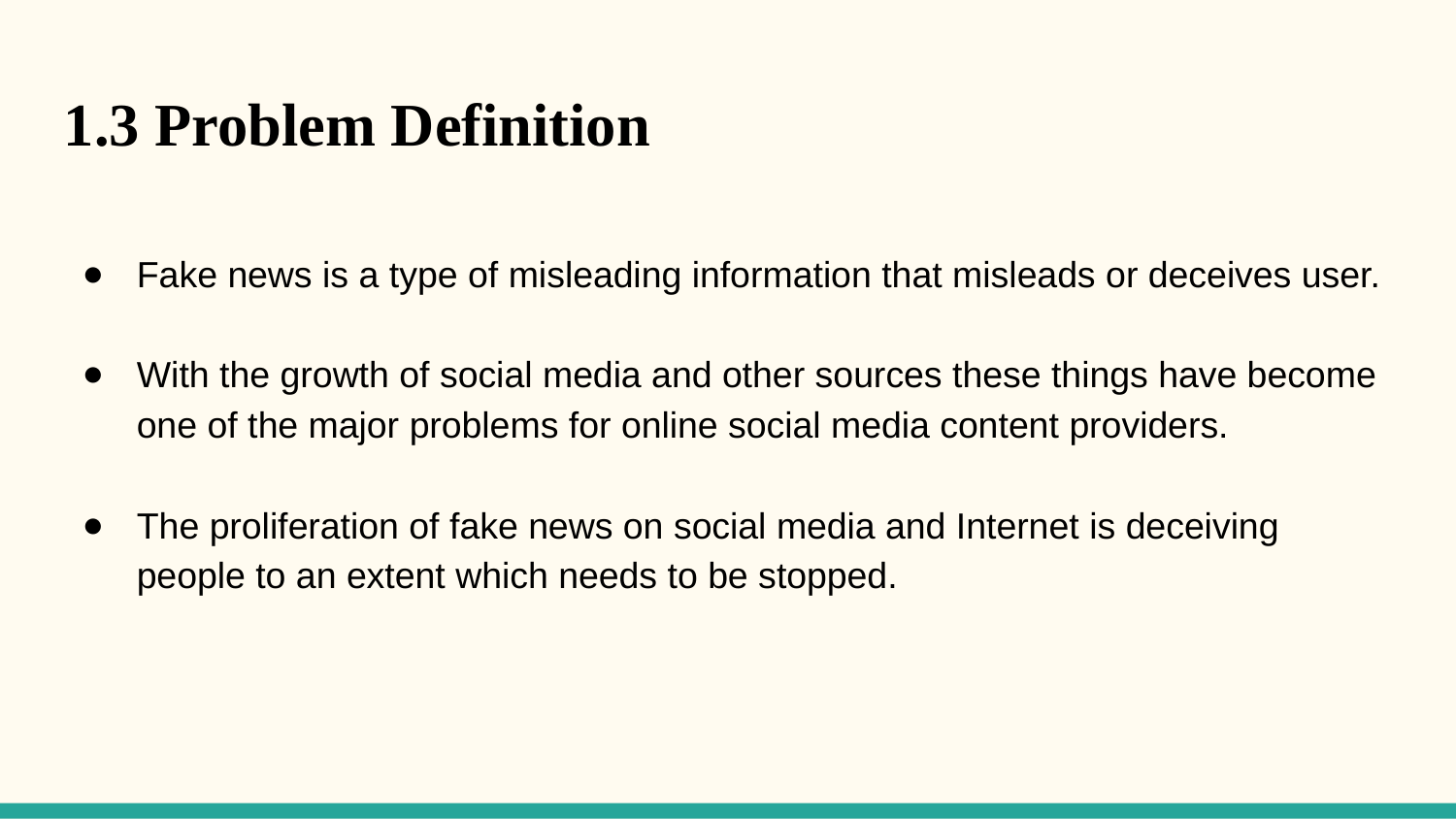

1.3 Problem Definition

Fake news is a type of misleading information that misleads or deceives user.

With the growth of social media and other sources these things have become one of the major problems for online social media content providers.

The proliferation of fake news on social media and Internet is deceiving people to an extent which needs to be stopped.